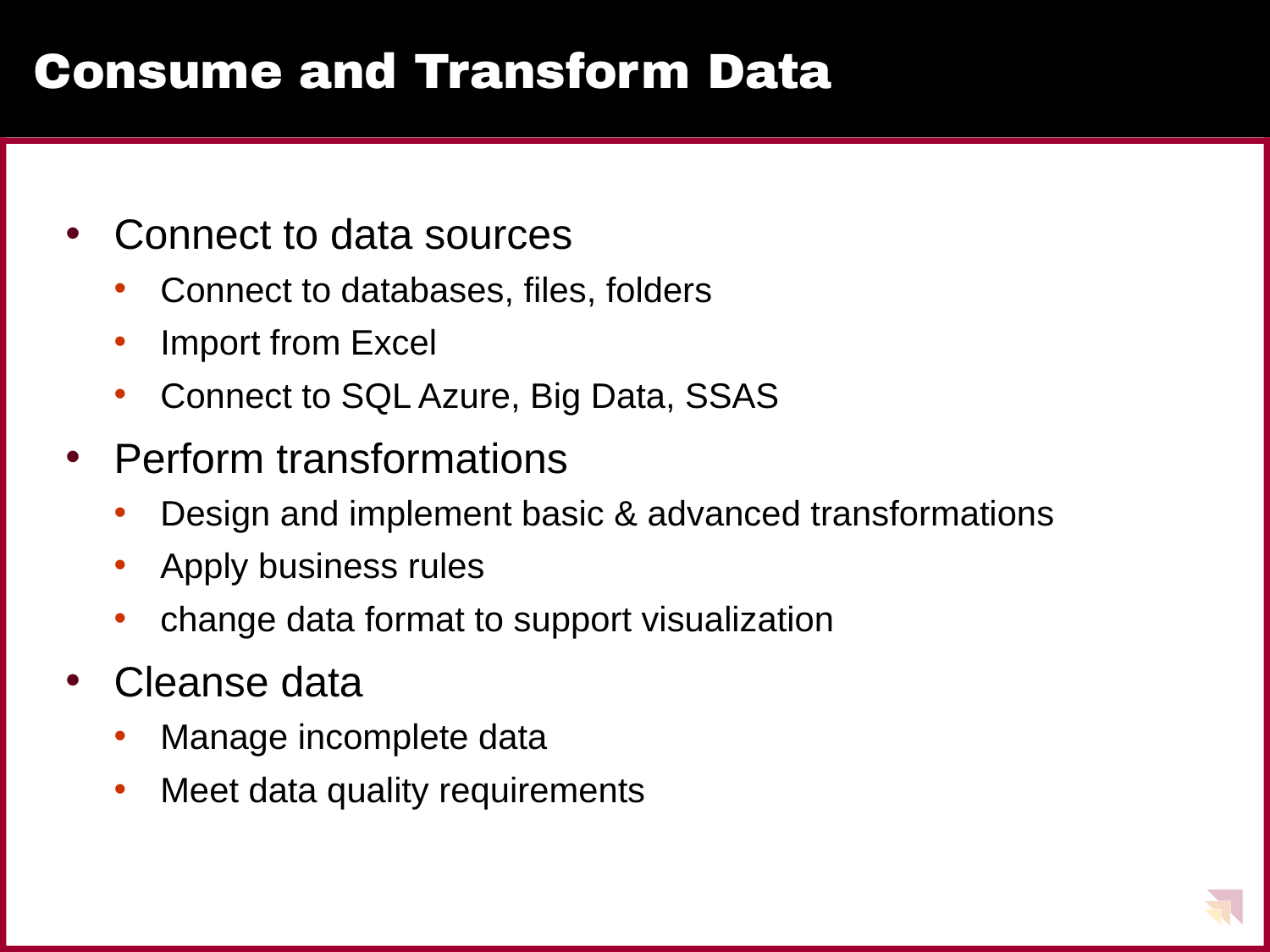

# Consume and Transform Data
Connect to data sources
Connect to databases, files, folders
Import from Excel
Connect to SQL Azure, Big Data, SSAS
Perform transformations
Design and implement basic & advanced transformations
Apply business rules
change data format to support visualization
Cleanse data
Manage incomplete data
Meet data quality requirements